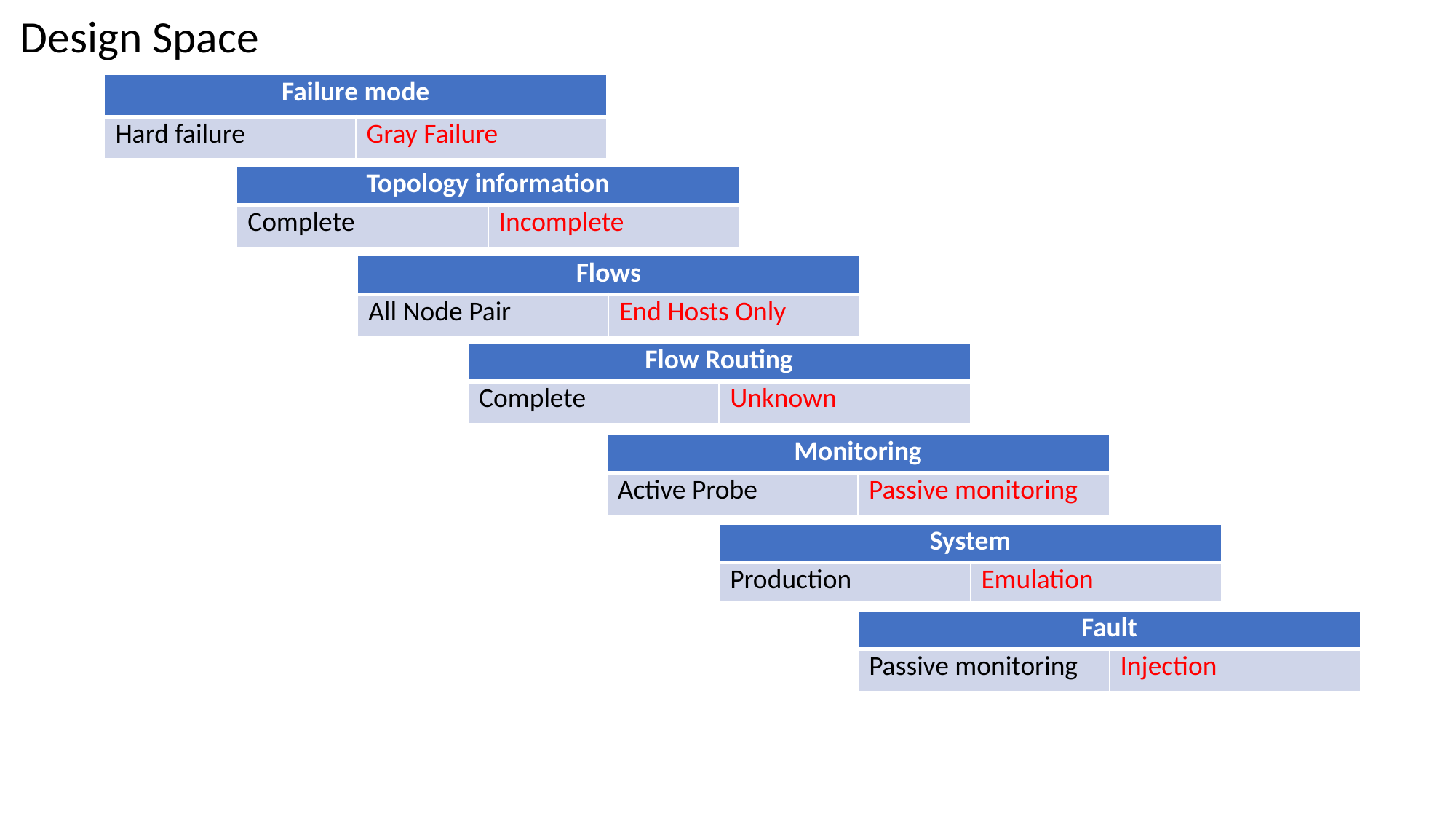

# Design Space
| Failure mode |  |
| --- | --- |
| Hard failure | Gray Failure |
| Topology information |  |
| --- | --- |
| Complete | Incomplete |
| Flows |  |
| --- | --- |
| All Node Pair | End Hosts Only |
| Flow Routing |  |
| --- | --- |
| Complete | Unknown |
| Monitoring |  |
| --- | --- |
| Active Probe | Passive monitoring |
| System |  |
| --- | --- |
| Production | Emulation |
| Fault |  |
| --- | --- |
| Passive monitoring | Injection |